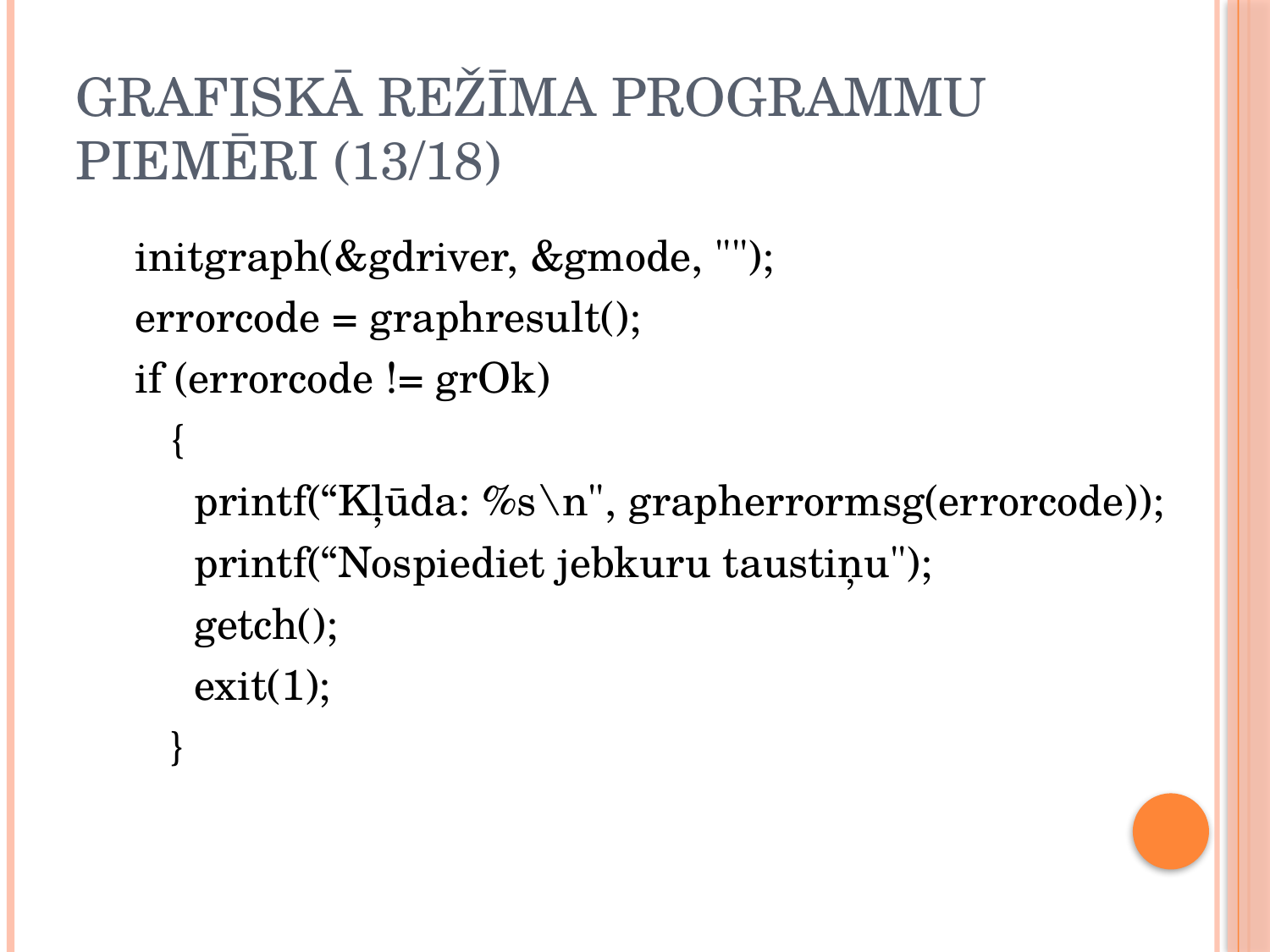

# Grafiskā režīma programmu piemēri (13/18)
     initgraph(&gdriver, &gmode, "");
     errorcode = graphresult();
     if (errorcode != grOk)
        {
          printf(“Kļūda: %s\n", grapherrormsg(errorcode));
          printf(“Nospiediet jebkuru taustiņu");
          getch();
          exit(1);
        }